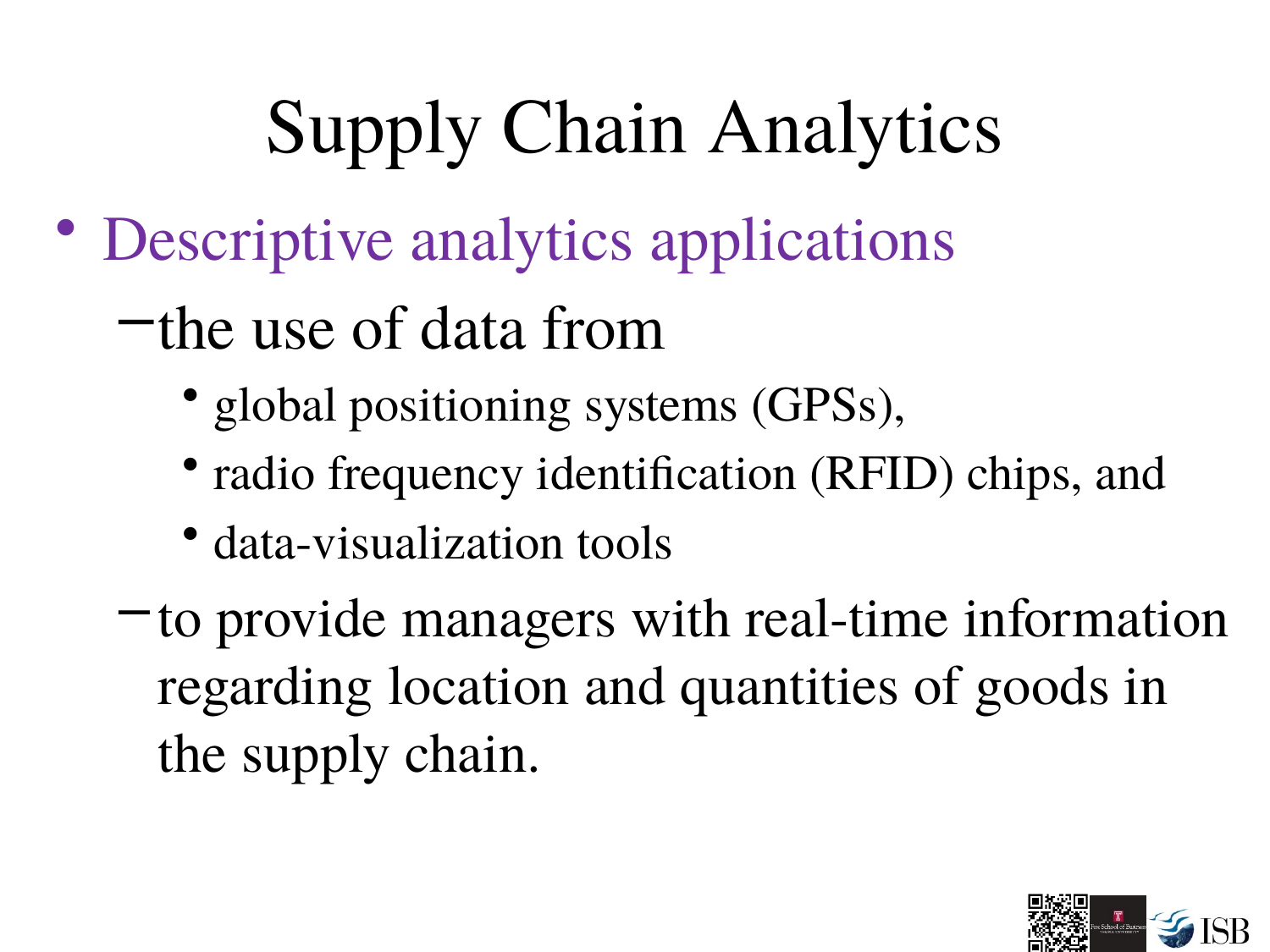

# Supply Chain Analytics
Descriptive analytics applications
the use of data from
global positioning systems (GPSs),
radio frequency identification (RFID) chips, and
data-visualization tools
to provide managers with real-time information regarding location and quantities of goods in the supply chain.